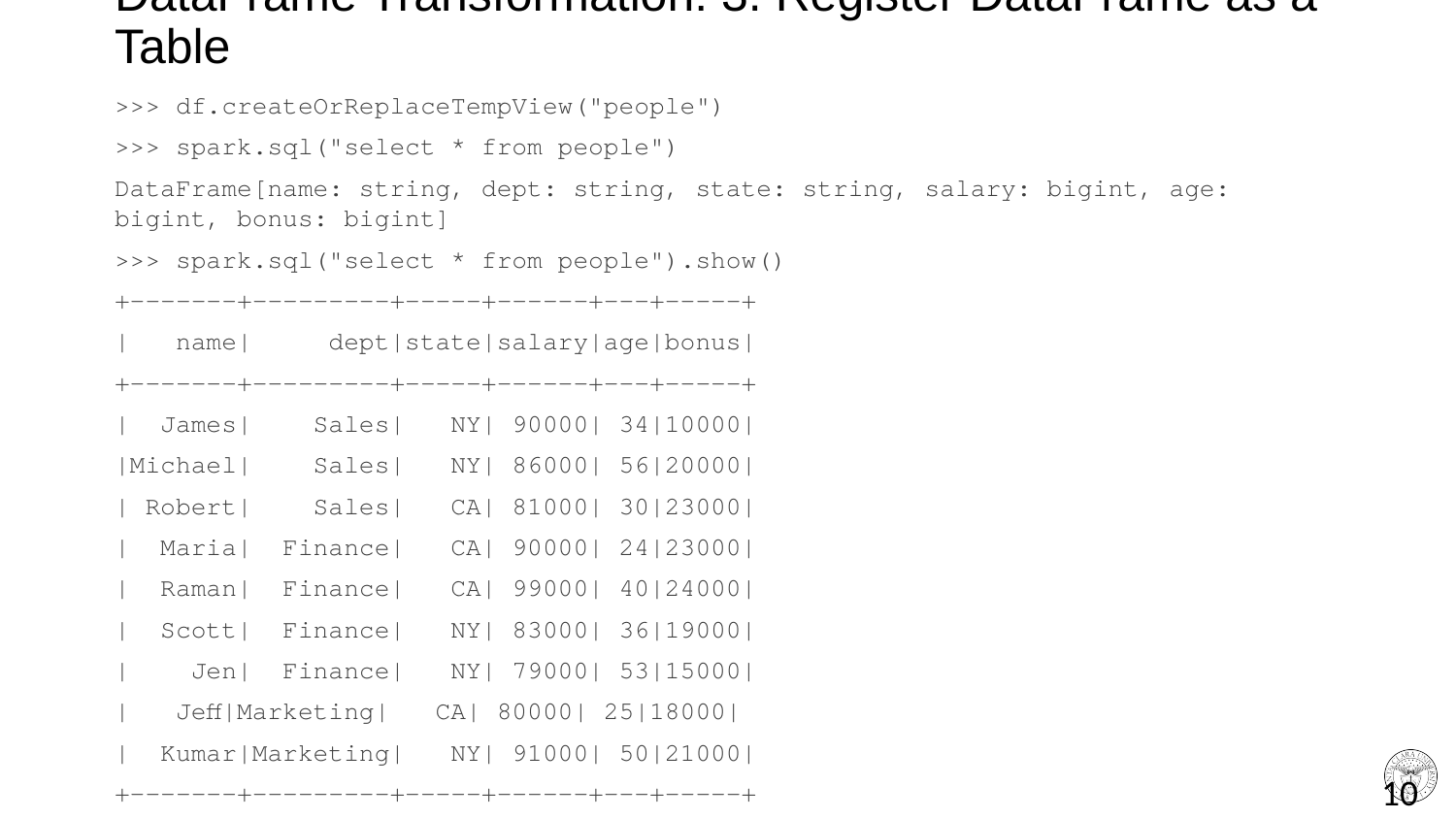

# DataFrame Transformation: 3. Register DataFrame as a Table
>>> df.createOrReplaceTempView("people")
>>> spark.sql("select * from people")
DataFrame[name: string, dept: string, state: string, salary: bigint, age: bigint, bonus: bigint]
>>> spark.sql("select * from people").show()
+-------+---------+-----+------+---+-----+
|   name|     dept|state|salary|age|bonus|
+-------+---------+-----+------+---+-----+
|  James|    Sales|   NY| 90000| 34|10000|
|Michael|    Sales|   NY| 86000| 56|20000|
| Robert|    Sales|   CA| 81000| 30|23000|
|  Maria|  Finance|   CA| 90000| 24|23000|
|  Raman|  Finance|   CA| 99000| 40|24000|
|  Scott|  Finance|   NY| 83000| 36|19000|
|    Jen|  Finance|   NY| 79000| 53|15000|
|   Jeff|Marketing|   CA| 80000| 25|18000|
|  Kumar|Marketing|   NY| 91000| 50|21000|
+-------+---------+-----+------+---+-----+

10